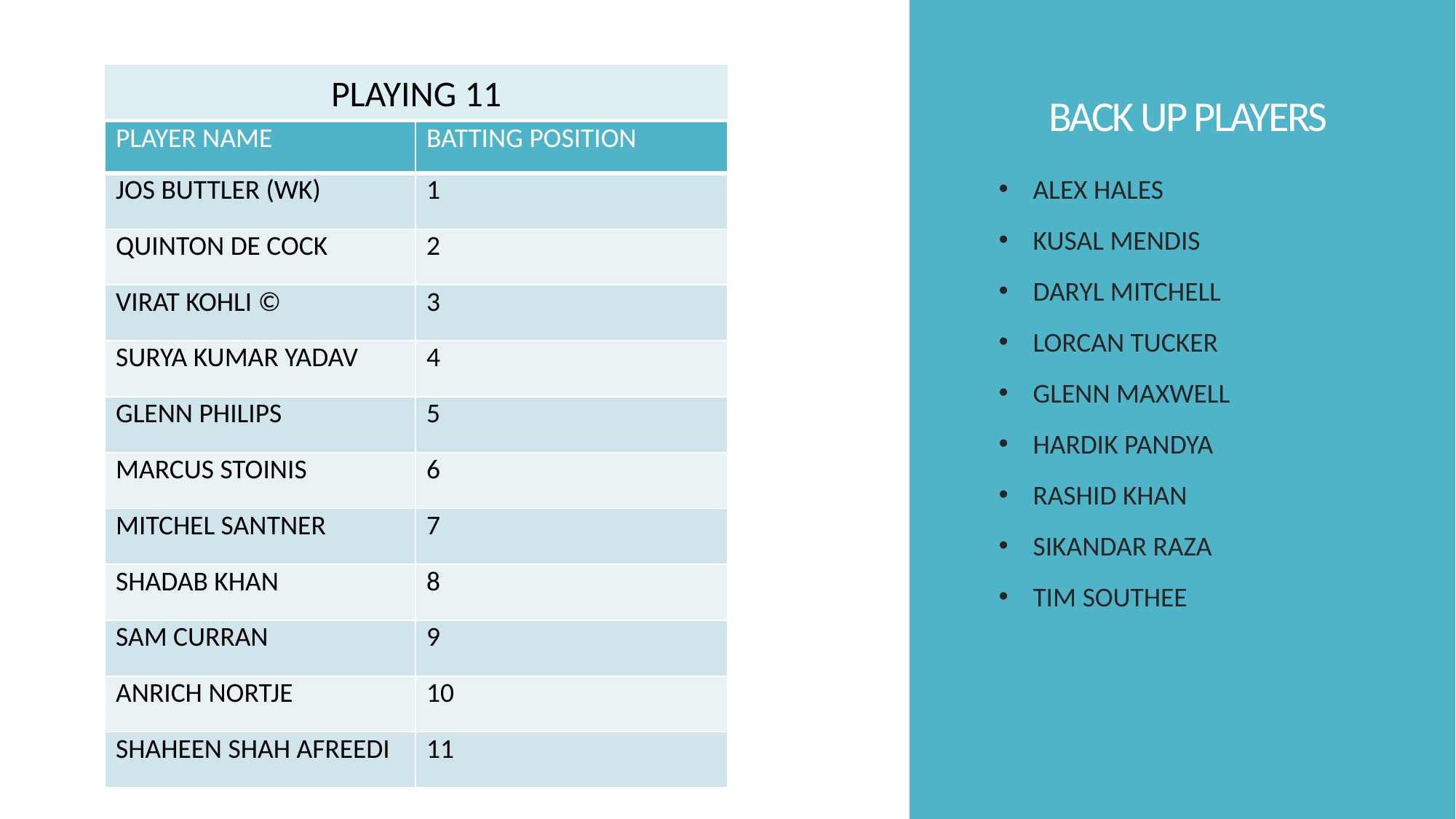

PLAYING 11
# BACK UP PLAYERS
| PLAYER NAME | BATTING POSITION |
| --- | --- |
| JOS BUTTLER (WK) | 1 |
| QUINTON DE COCK | 2 |
| VIRAT KOHLI © | 3 |
| SURYA KUMAR YADAV | 4 |
| GLENN PHILIPS | 5 |
| MARCUS STOINIS | 6 |
| MITCHEL SANTNER | 7 |
| SHADAB KHAN | 8 |
| SAM CURRAN | 9 |
| ANRICH NORTJE | 10 |
| SHAHEEN SHAH AFREEDI | 11 |
ALEX HALES
KUSAL MENDIS
DARYL MITCHELL
LORCAN TUCKER
GLENN MAXWELL
HARDIK PANDYA
RASHID KHAN
SIKANDAR RAZA
TIM SOUTHEE